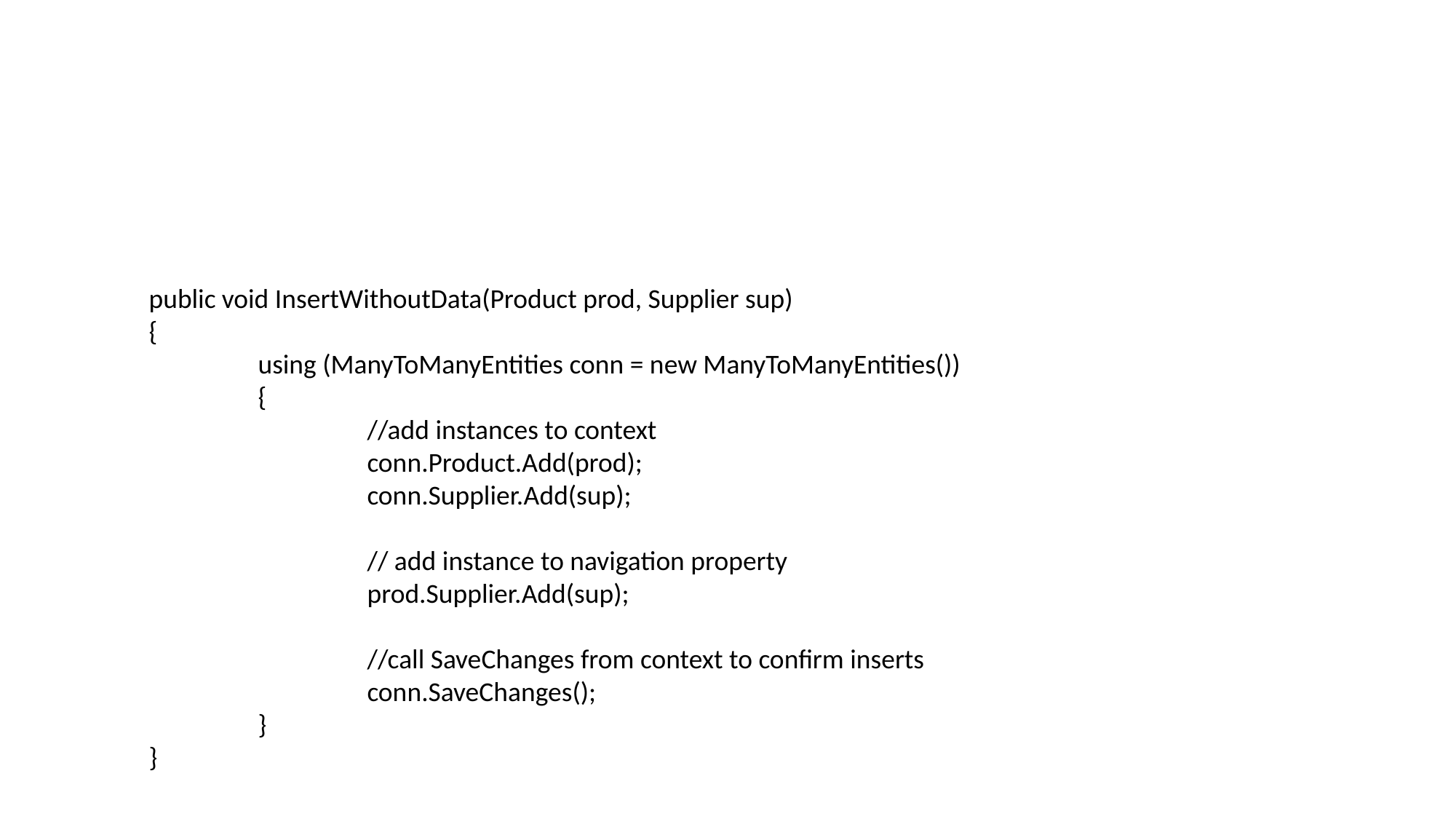

#
public void InsertWithoutData(Product prod, Supplier sup)
{
	using (ManyToManyEntities conn = new ManyToManyEntities())
	{
		//add instances to context
		conn.Product.Add(prod);
		conn.Supplier.Add(sup);

		// add instance to navigation property
		prod.Supplier.Add(sup);

		//call SaveChanges from context to confirm inserts
		conn.SaveChanges();
	}
}